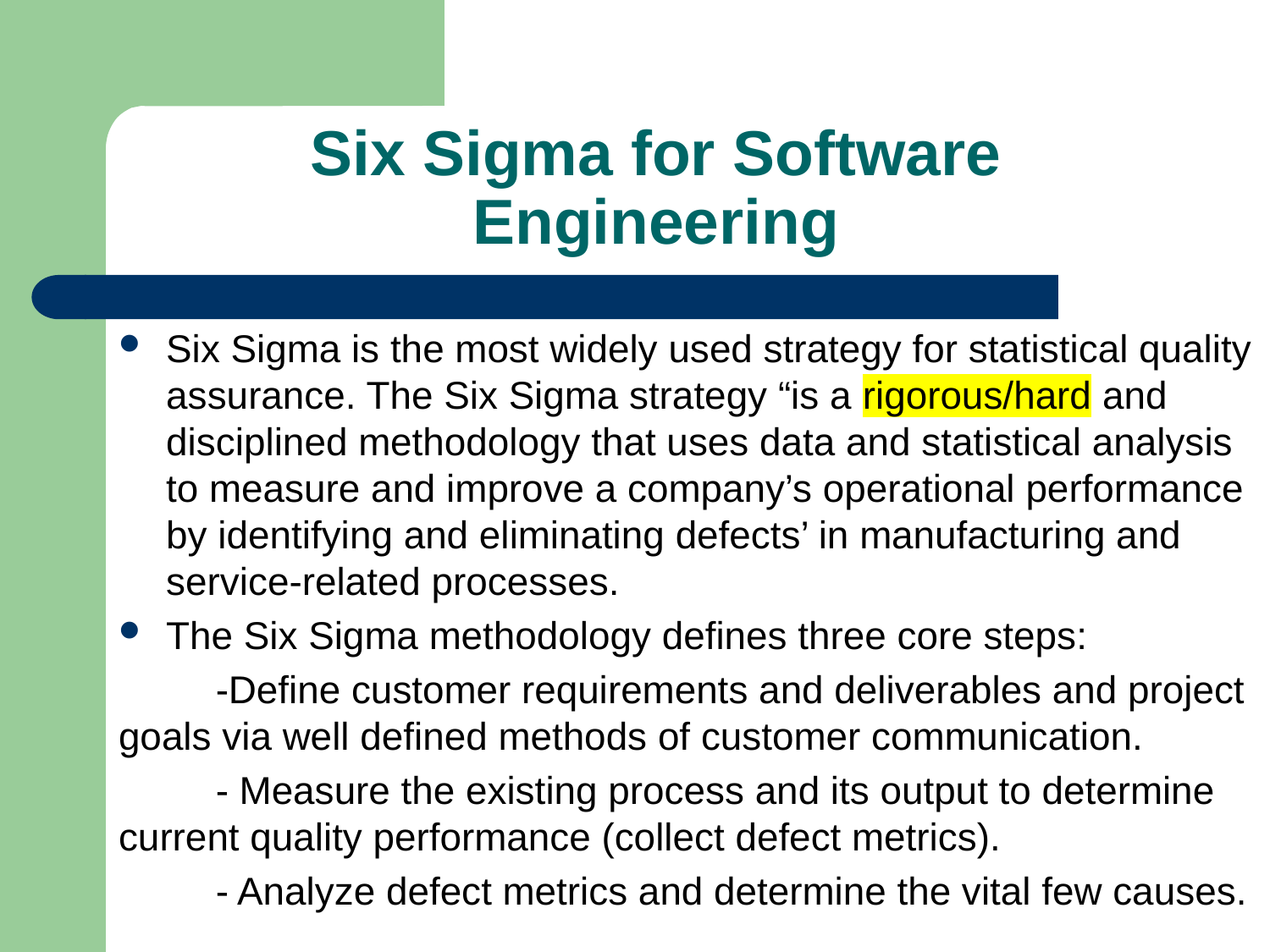

# Six Sigma for Software Engineering
Six Sigma is the most widely used strategy for statistical quality assurance. The Six Sigma strategy “is a rigorous/hard and disciplined methodology that uses data and statistical analysis to measure and improve a company’s operational performance by identifying and eliminating defects’ in manufacturing and service-related processes.
The Six Sigma methodology defines three core steps:
         -Define customer requirements and deliverables and project goals via well defined methods of customer communication.
         - Measure the existing process and its output to determine current quality performance (collect defect metrics).
         - Analyze defect metrics and determine the vital few causes.